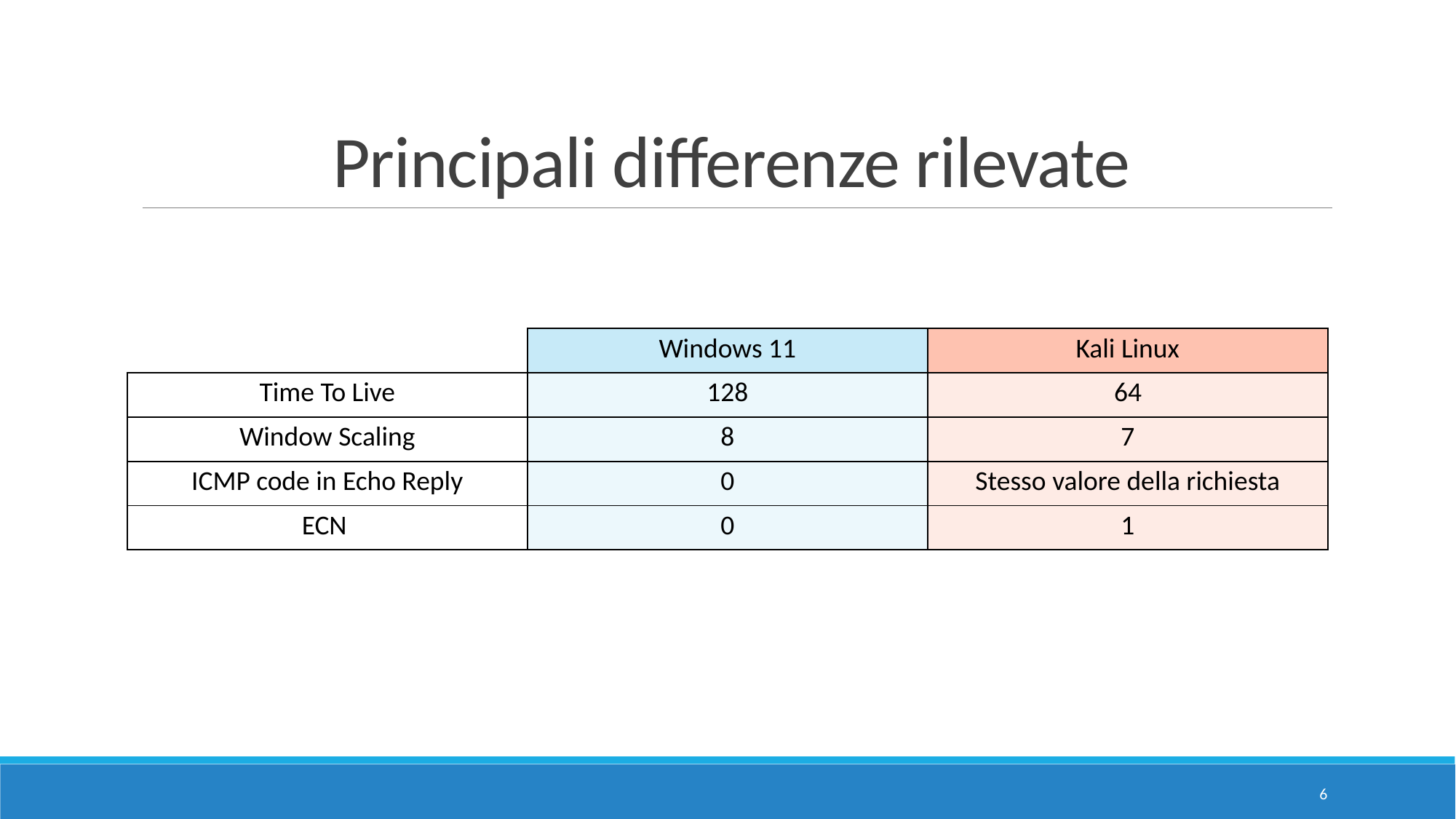

# Principali differenze rilevate
|  | Windows 11 | Kali Linux |
| --- | --- | --- |
| Time To Live | 128 | 64 |
| Window Scaling | 8 | 7 |
| ICMP code in Echo Reply | 0 | Stesso valore della richiesta |
| ECN | 0 | 1 |
6